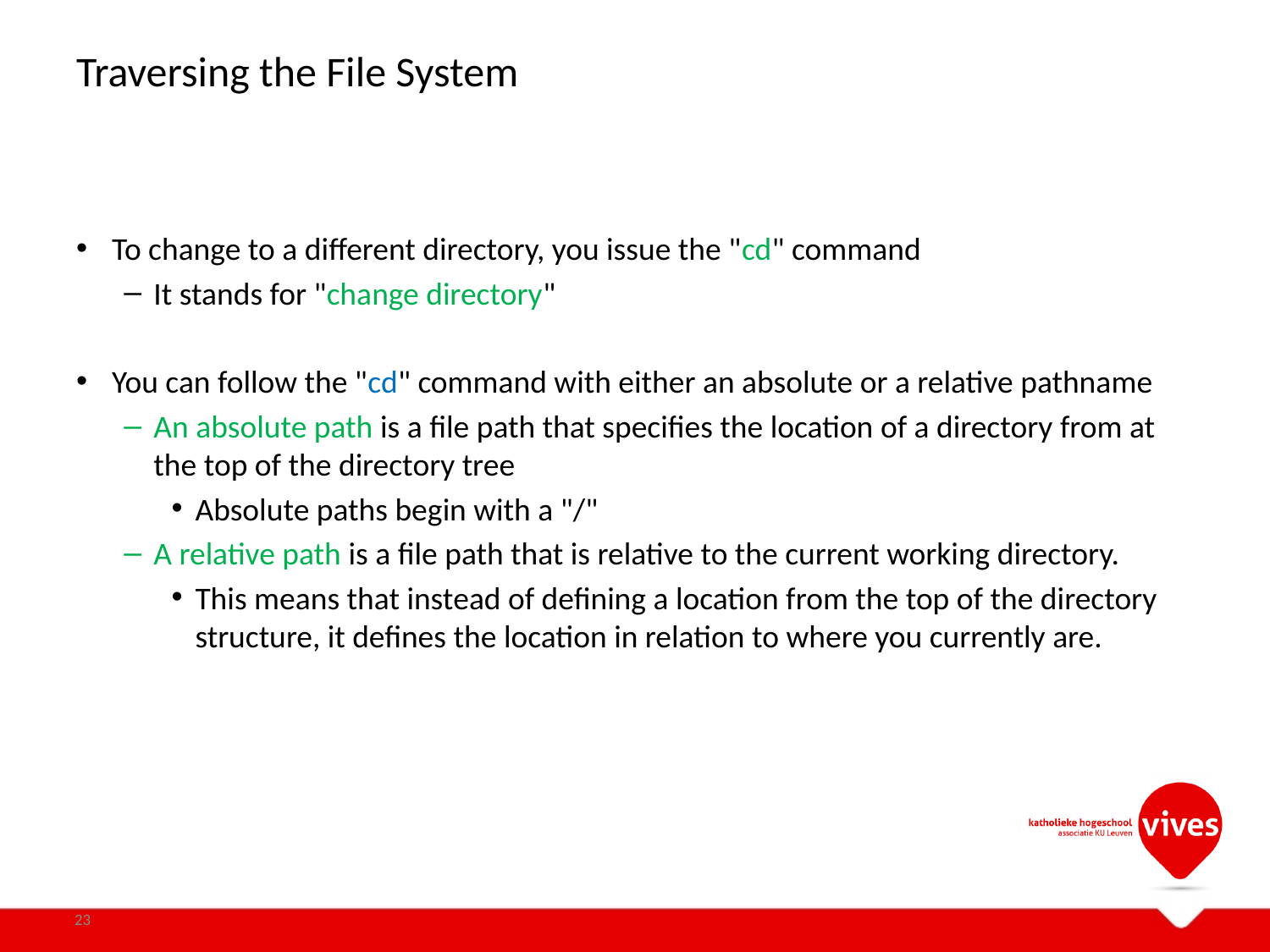

# Traversing the File System
To change to a different directory, you issue the "cd" command
It stands for "change directory"

You can follow the "cd" command with either an absolute or a relative pathname
An absolute path is a file path that specifies the location of a directory from at the top of the directory tree
Absolute paths begin with a "/"
A relative path is a file path that is relative to the current working directory.
This means that instead of defining a location from the top of the directory structure, it defines the location in relation to where you currently are.

23